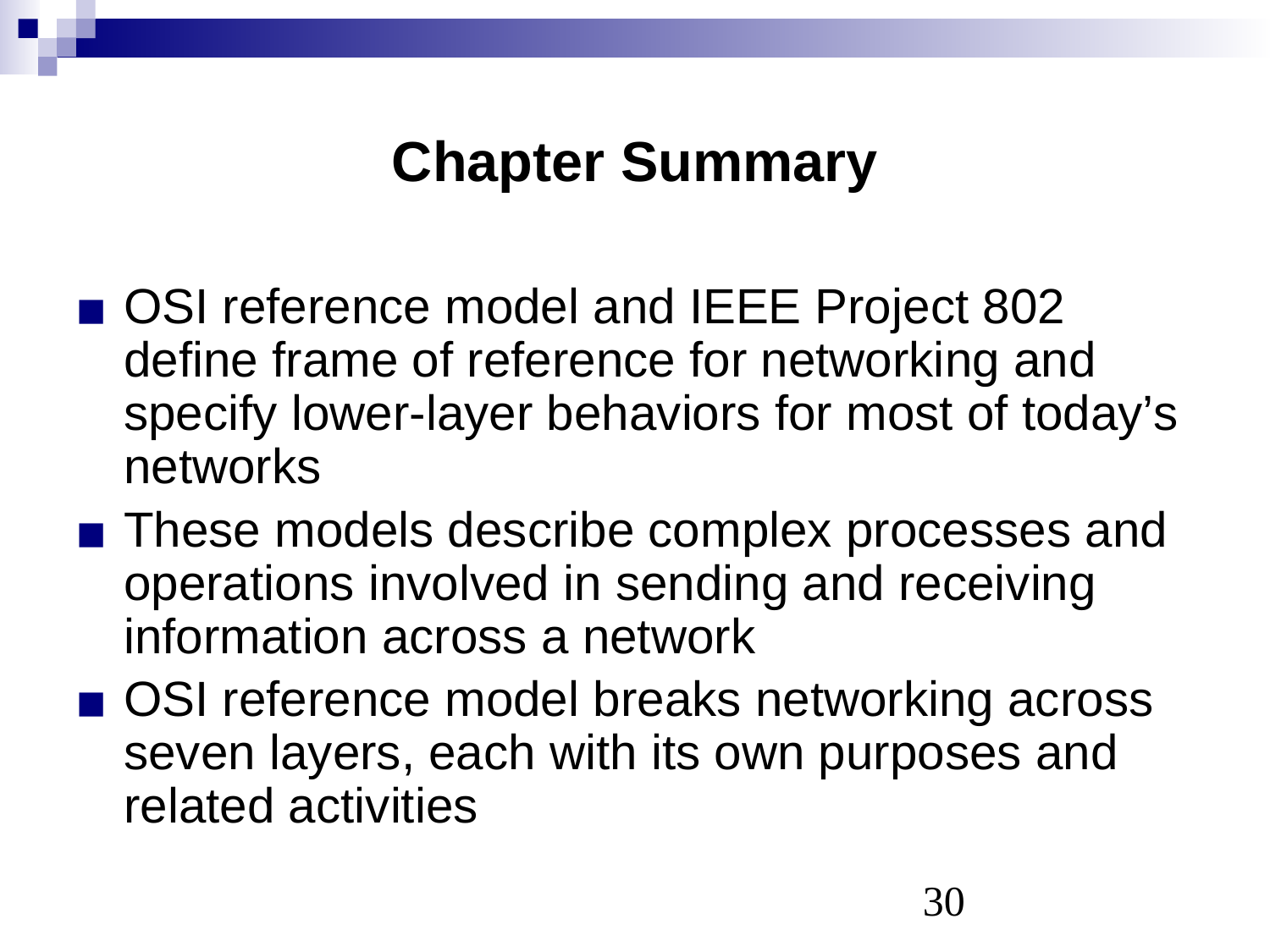

# Chapter Summary
OSI reference model and IEEE Project 802 define frame of reference for networking and specify lower-layer behaviors for most of today’s networks
These models describe complex processes and operations involved in sending and receiving information across a network
OSI reference model breaks networking across seven layers, each with its own purposes and related activities
30